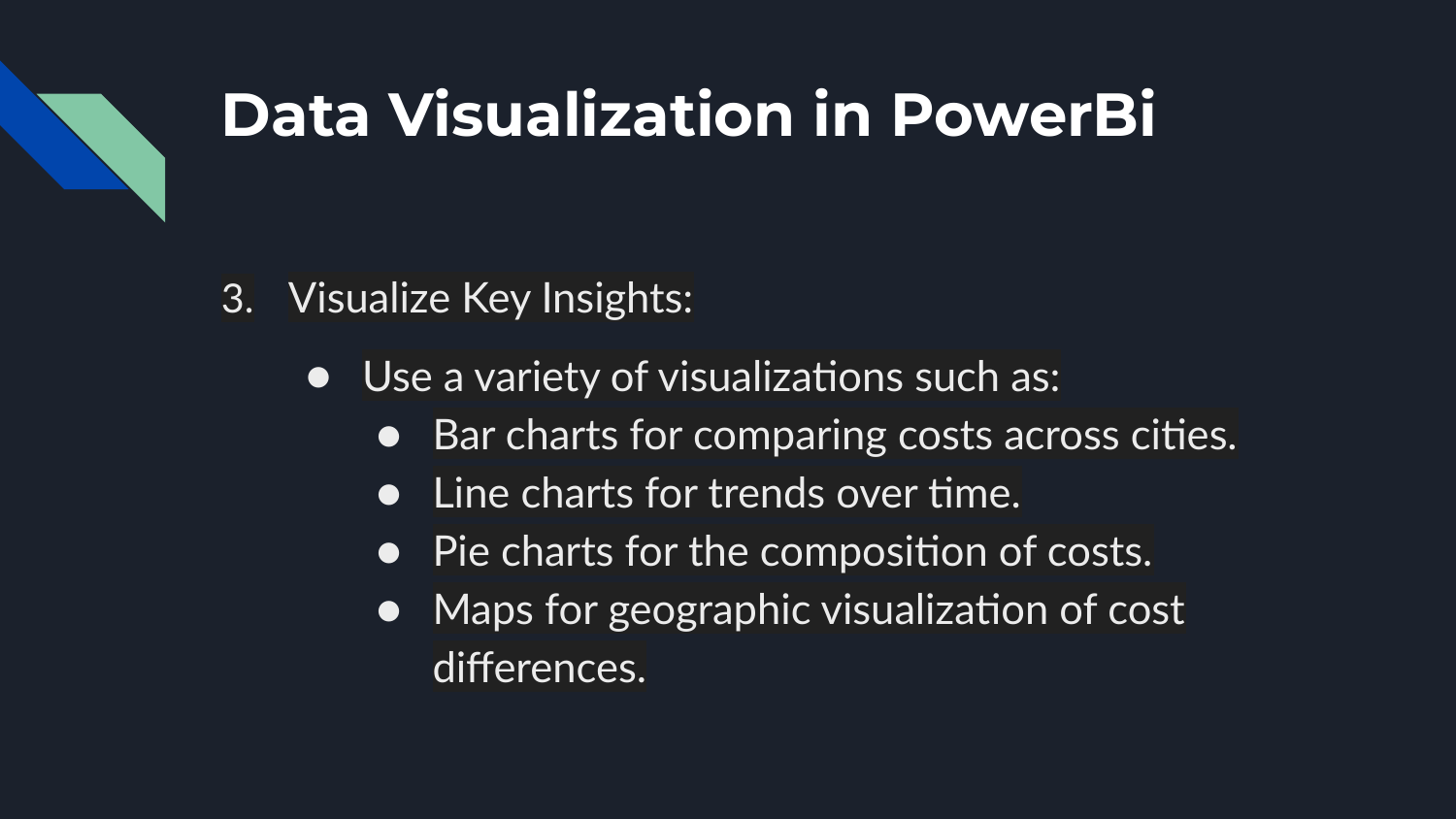

# Data Visualization in PowerBi
3.	Visualize Key Insights:
Use a variety of visualizations such as:
Bar charts for comparing costs across cities.
Line charts for trends over time.
Pie charts for the composition of costs.
Maps for geographic visualization of cost differences.